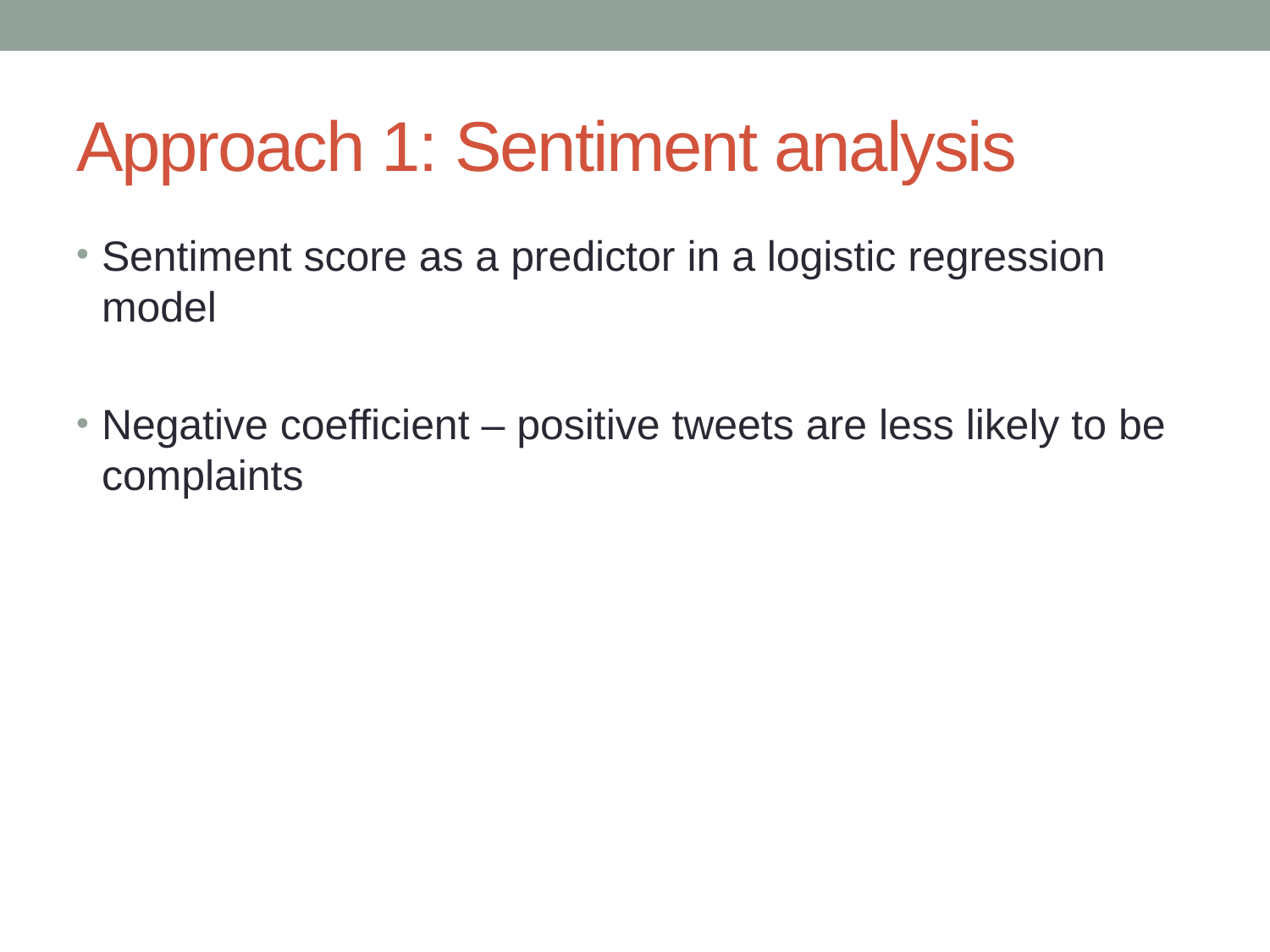

# Approach 1: Sentiment analysis
Sentiment score as a predictor in a logistic regression model

Negative coefficient – positive tweets are less likely to be complaints